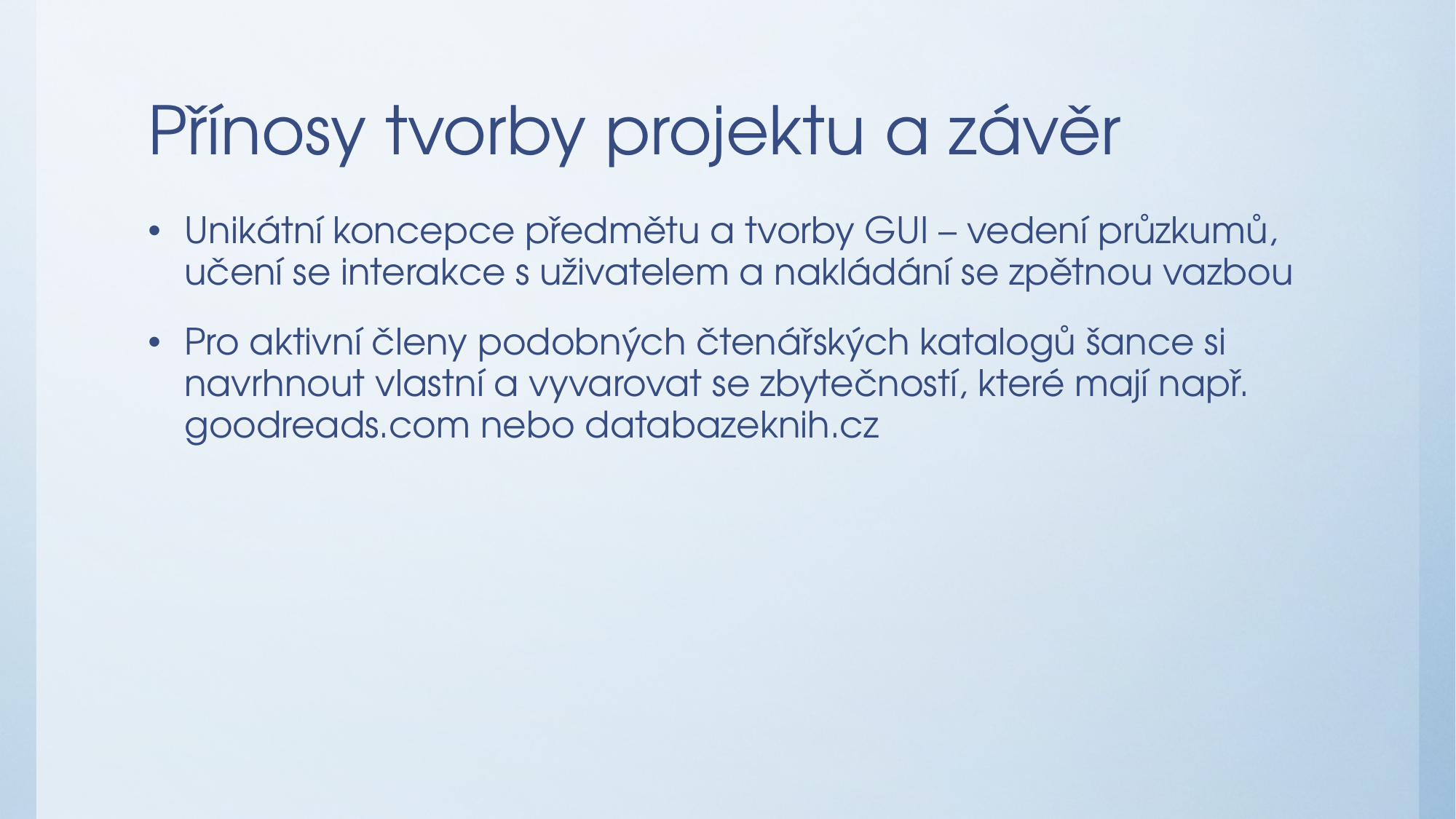

# Přínosy tvorby projektu a závěr
Unikátní koncepce předmětu a tvorby GUI – vedení průzkumů, učení se interakce s uživatelem a nakládání se zpětnou vazbou
Pro aktivní členy podobných čtenářských katalogů šance si navrhnout vlastní a vyvarovat se zbytečností, které mají např. goodreads.com nebo databazeknih.cz